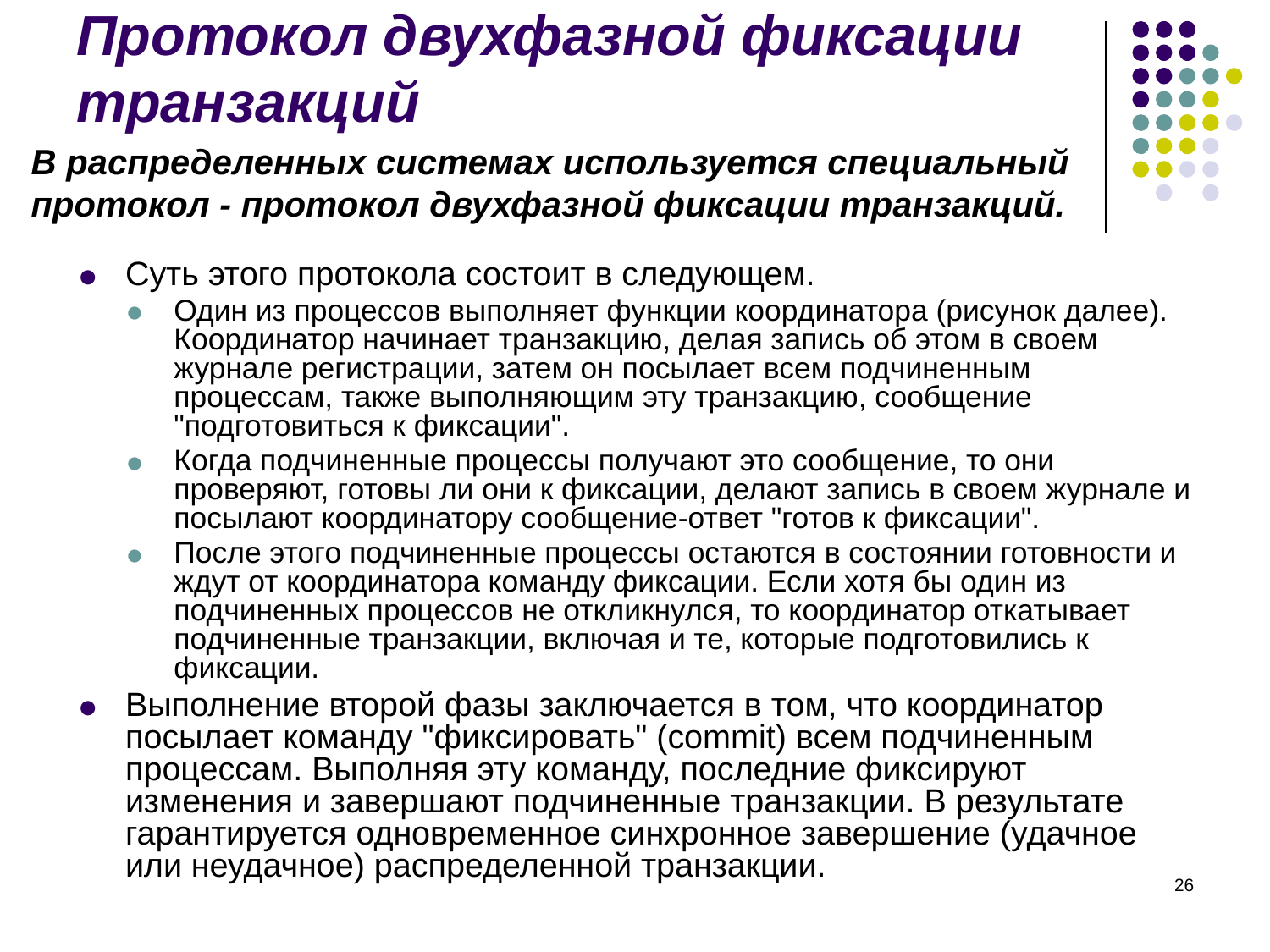

# Протокол двухфазной фиксации транзакций
В распределенных системах используется специальный протокол - протокол двухфазной фиксации транзакций.

Суть этого протокола состоит в следующем.
Один из процессов выполняет функции координатора (рисунок далее). Координатор начинает транзакцию, делая запись об этом в своем журнале регистрации, затем он посылает всем подчиненным процессам, также выполняющим эту транзакцию, сообщение "подготовиться к фиксации".
Когда подчиненные процессы получают это сообщение, то они проверяют, готовы ли они к фиксации, делают запись в своем журнале и посылают координатору сообщение-ответ "готов к фиксации".
После этого подчиненные процессы остаются в состоянии готовности и ждут от координатора команду фиксации. Если хотя бы один из подчиненных процессов не откликнулся, то координатор откатывает подчиненные транзакции, включая и те, которые подготовились к фиксации.
Выполнение второй фазы заключается в том, что координатор посылает команду "фиксировать" (commit) всем подчиненным процессам. Выполняя эту команду, последние фиксируют изменения и завершают подчиненные транзакции. В результате гарантируется одновременное синхронное завершение (удачное или неудачное) распределенной транзакции.
26